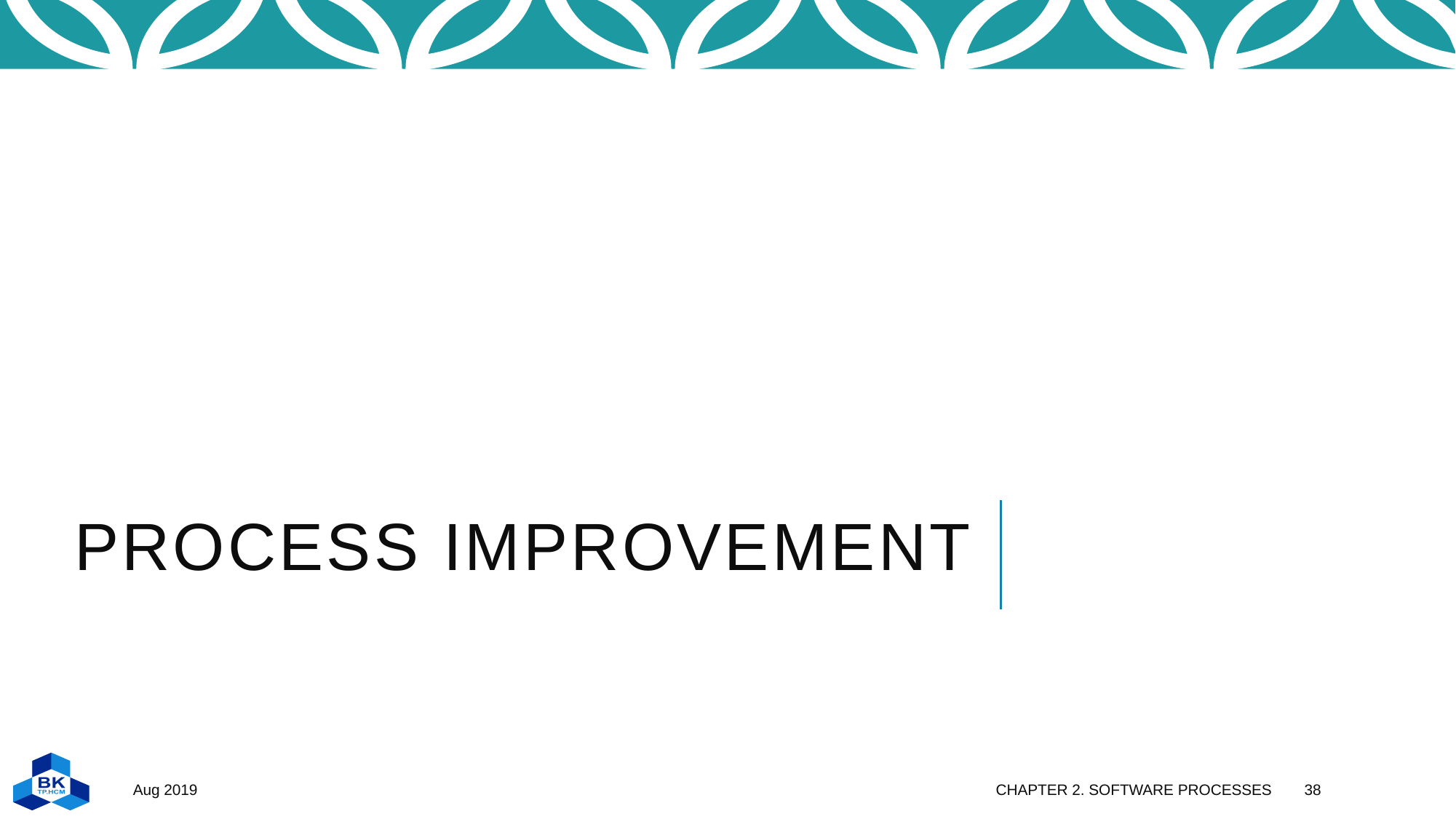

# Process improvement

Aug 2019
Chapter 2. Software Processes
38